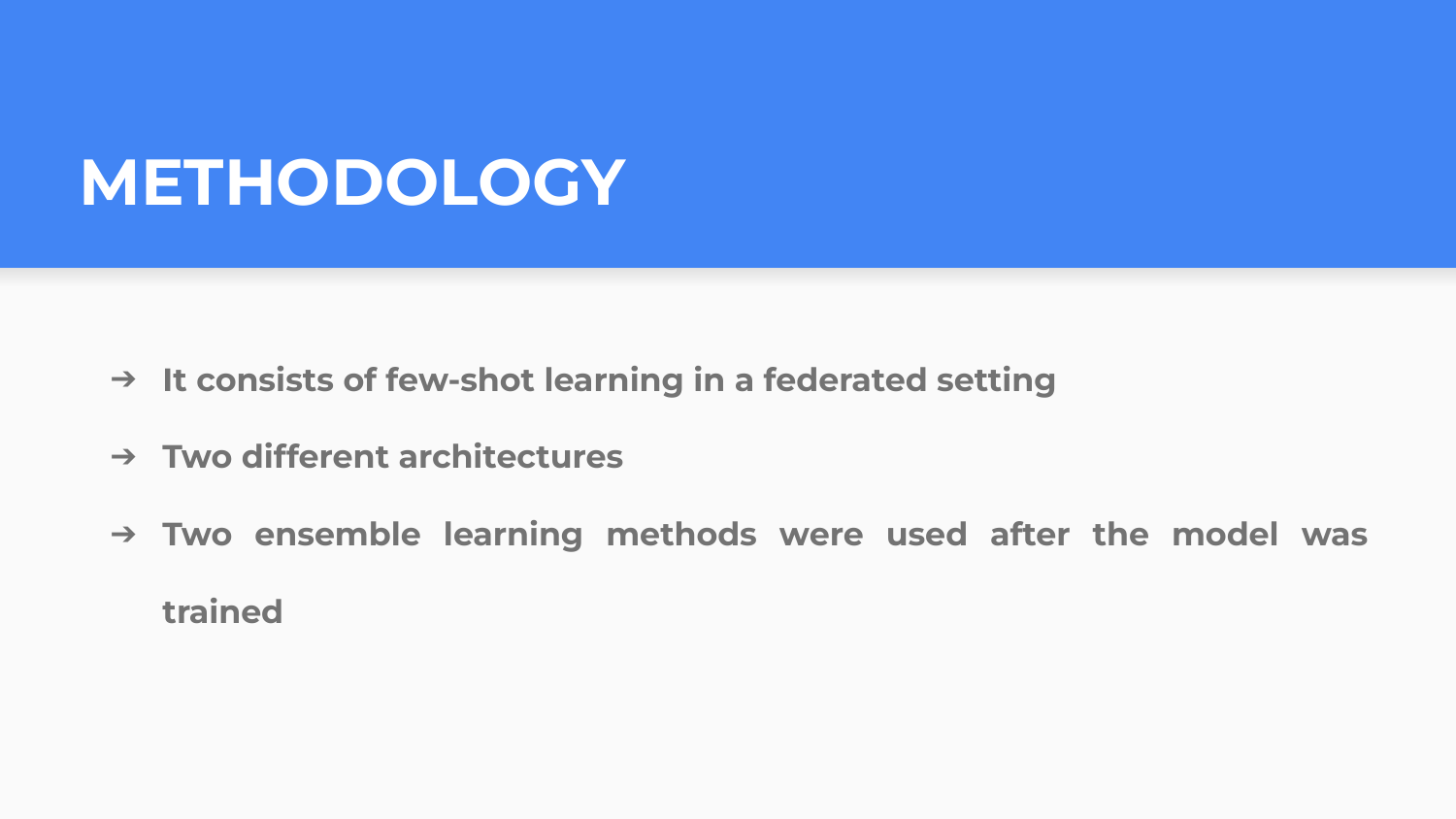

# METHODOLOGY
It consists of few-shot learning in a federated setting
Two different architectures
Two ensemble learning methods were used after the model was trained